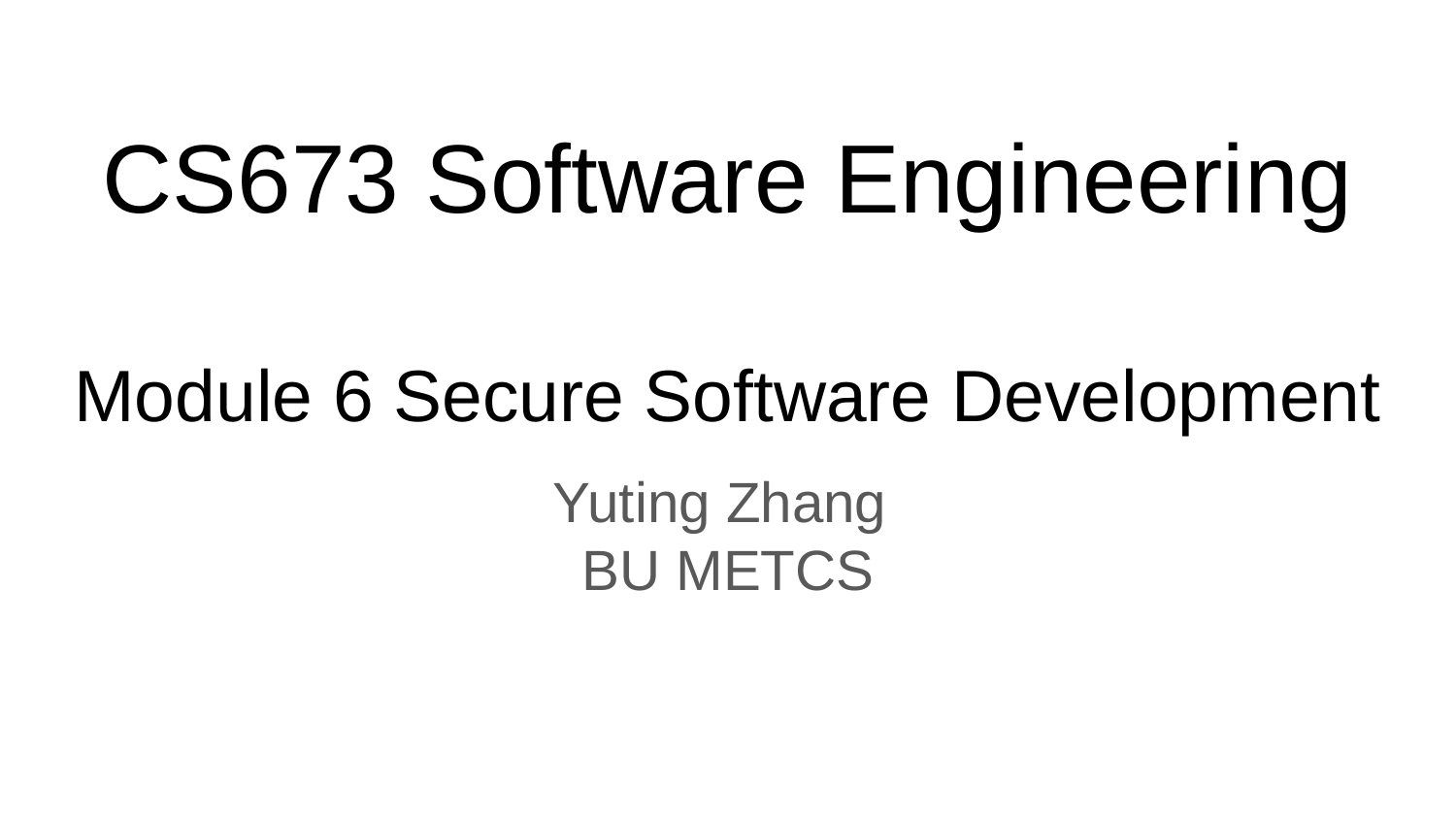

# CS673 Software Engineering

Module 6 Secure Software Development
Yuting Zhang
BU METCS